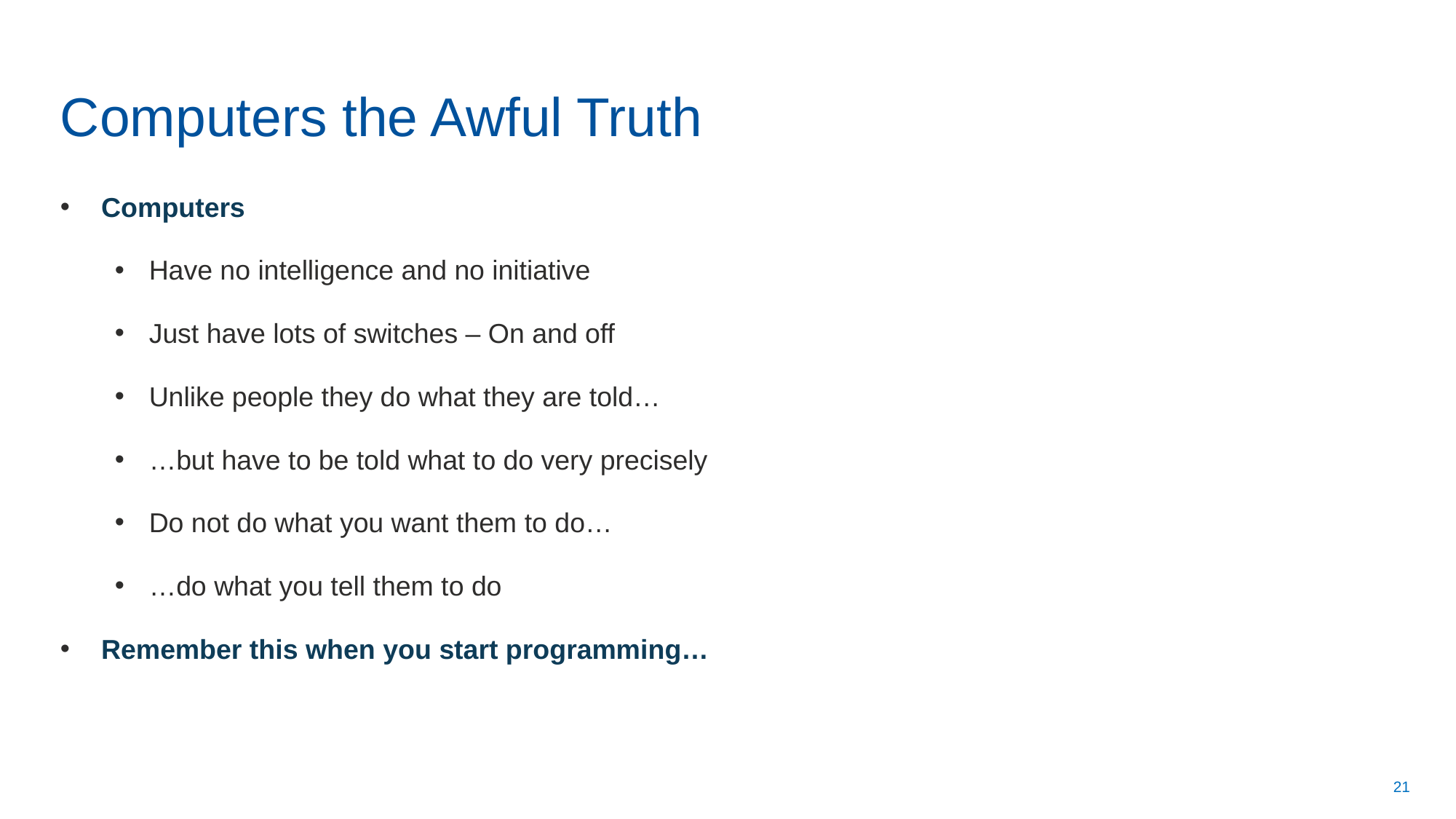

# Computers the Awful Truth
Computers
Have no intelligence and no initiative
Just have lots of switches – On and off
Unlike people they do what they are told…
…but have to be told what to do very precisely
Do not do what you want them to do…
…do what you tell them to do
Remember this when you start programming…